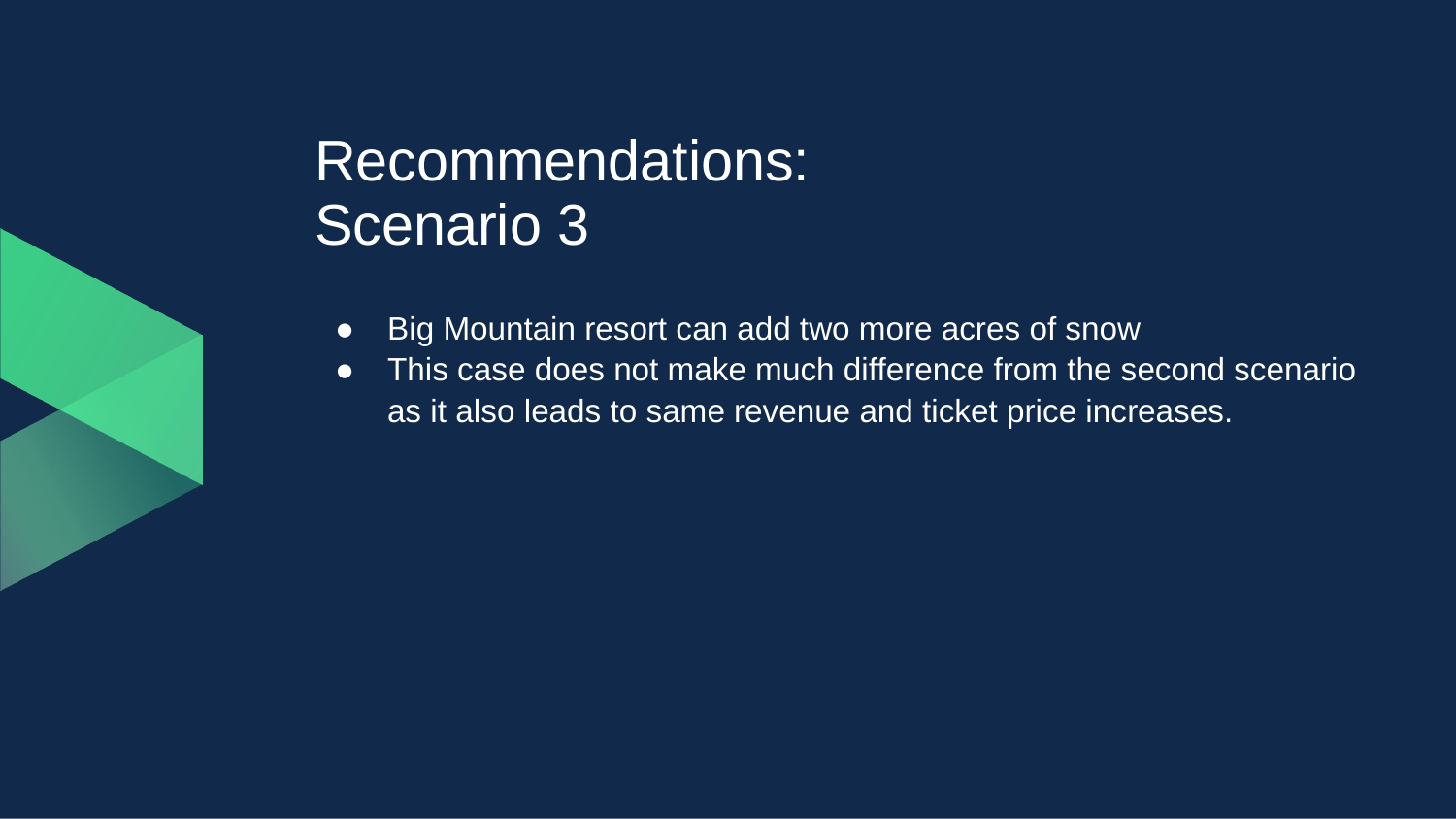

# Recommendations:
Scenario 3
Big Mountain resort can add two more acres of snow
This case does not make much difference from the second scenario as it also leads to same revenue and ticket price increases.